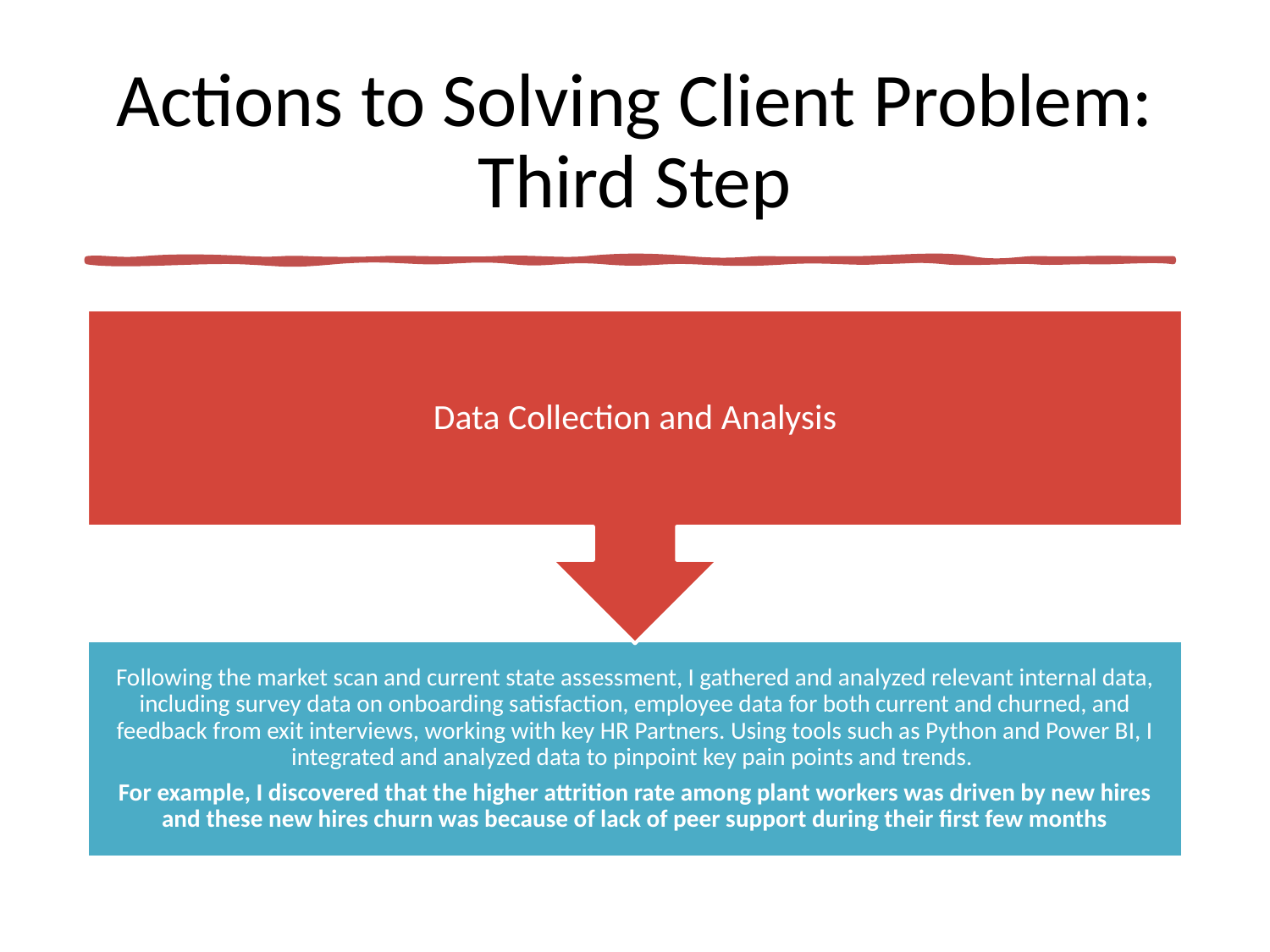

# Actions to Solving Client Problem: Third Step

Following the market scan and current state assessment, I gathered and analyzed relevant internal data, including survey data on onboarding satisfaction, employee data for both current and churned, and feedback from exit interviews, working with key HR Partners. Using tools such as Python and Power BI, I integrated and analyzed data to pinpoint key pain points and trends.
For example, I discovered that the higher attrition rate among plant workers was driven by new hires and these new hires churn was because of lack of peer support during their first few months
Data Collection and Analysis